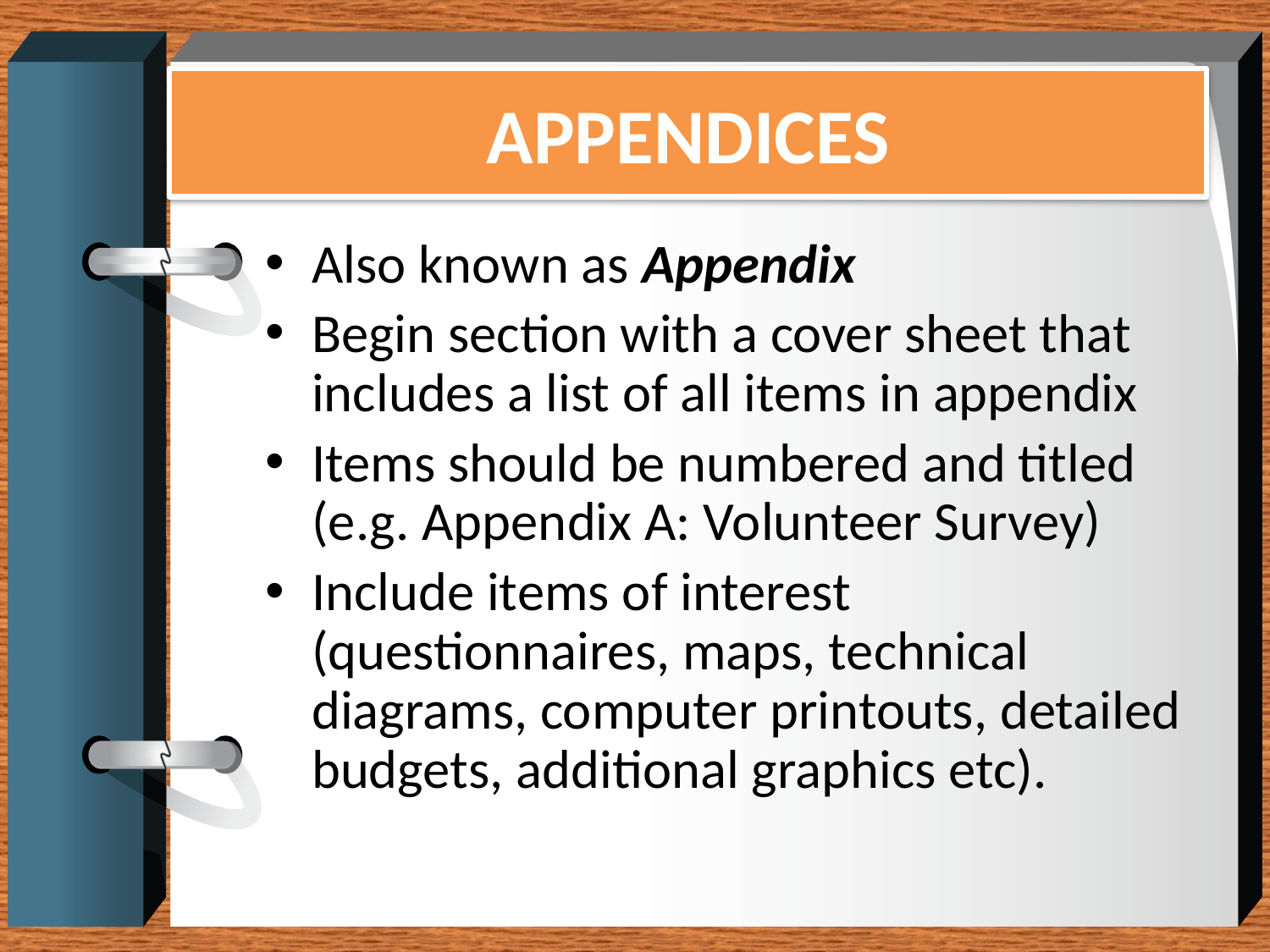

# APPENDICES
Also known as Appendix
Begin section with a cover sheet that includes a list of all items in appendix
Items should be numbered and titled (e.g. Appendix A: Volunteer Survey)
Include items of interest (questionnaires, maps, technical diagrams, computer printouts, detailed budgets, additional graphics etc).

53